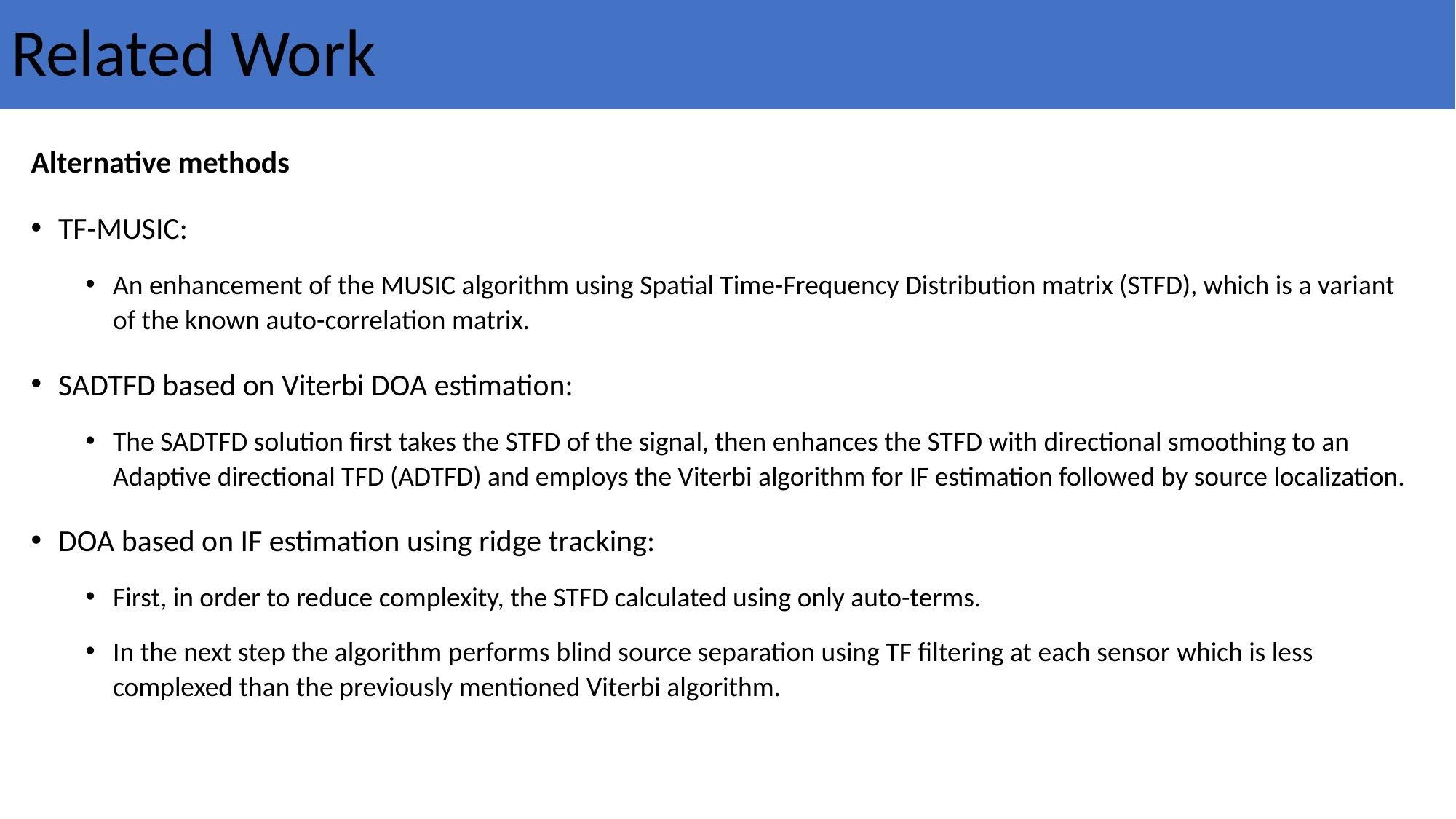

# Related Work
Alternative methods
TF-MUSIC:
An enhancement of the MUSIC algorithm using Spatial Time-Frequency Distribution matrix (STFD), which is a variant of the known auto-correlation matrix.
SADTFD based on Viterbi DOA estimation:
The SADTFD solution first takes the STFD of the signal, then enhances the STFD with directional smoothing to an Adaptive directional TFD (ADTFD) and employs the Viterbi algorithm for IF estimation followed by source localization.
DOA based on IF estimation using ridge tracking:
First, in order to reduce complexity, the STFD calculated using only auto-terms.
In the next step the algorithm performs blind source separation using TF filtering at each sensor which is less complexed than the previously mentioned Viterbi algorithm.